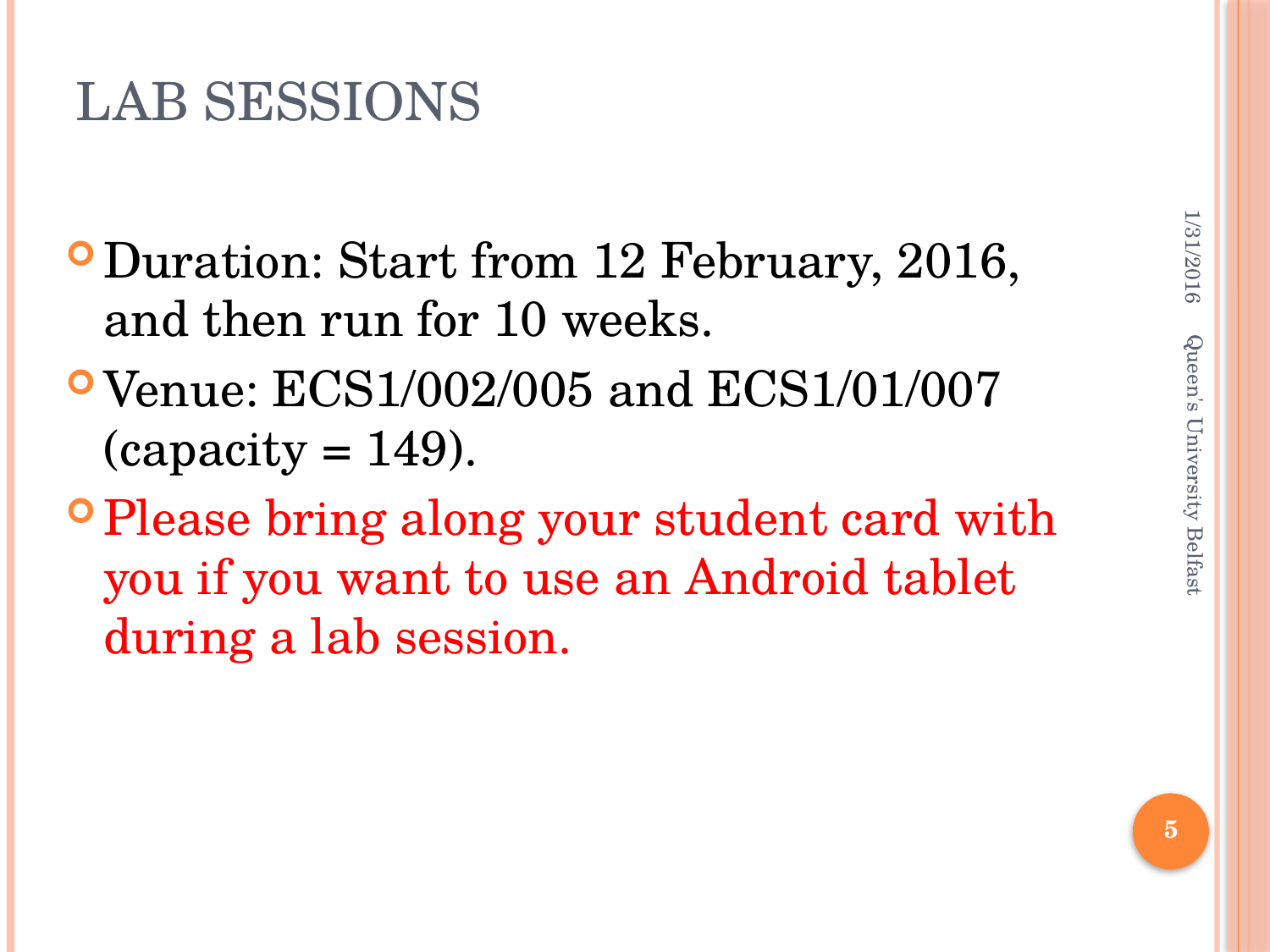

# Lab sessions
1/31/2016
Duration: Start from 12 February, 2016, and then run for 10 weeks.
Venue: ECS1/002/005 and ECS1/01/007 (capacity = 149).
Please bring along your student card with you if you want to use an Android tablet during a lab session.
Queen's University Belfast
5